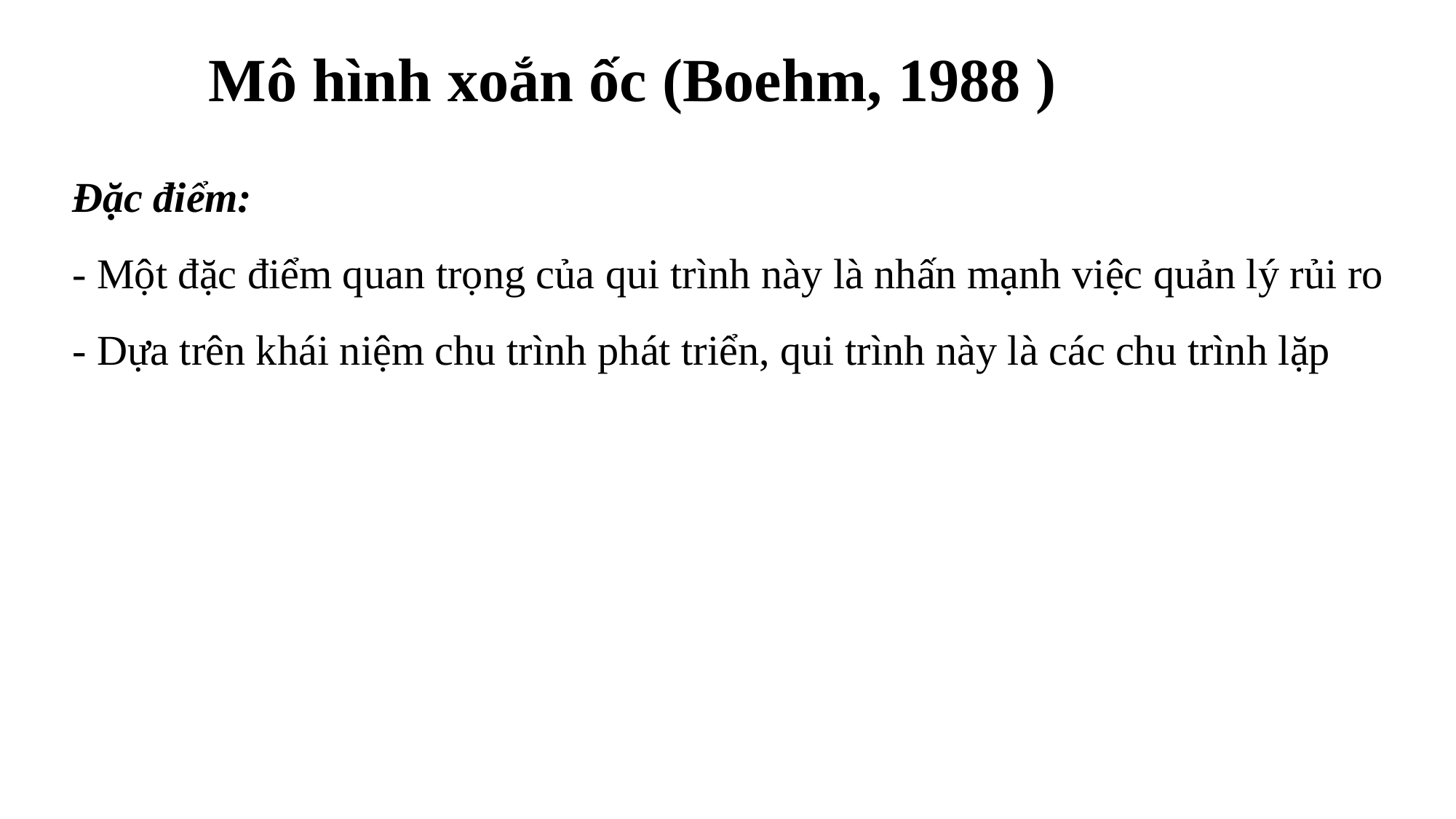

# Mô hình xoắn ốc (Boehm, 1988 )
Đặc điểm:
- Một đặc điểm quan trọng của qui trình này là nhấn mạnh việc quản lý rủi ro
- Dựa trên khái niệm chu trình phát triển, qui trình này là các chu trình lặp